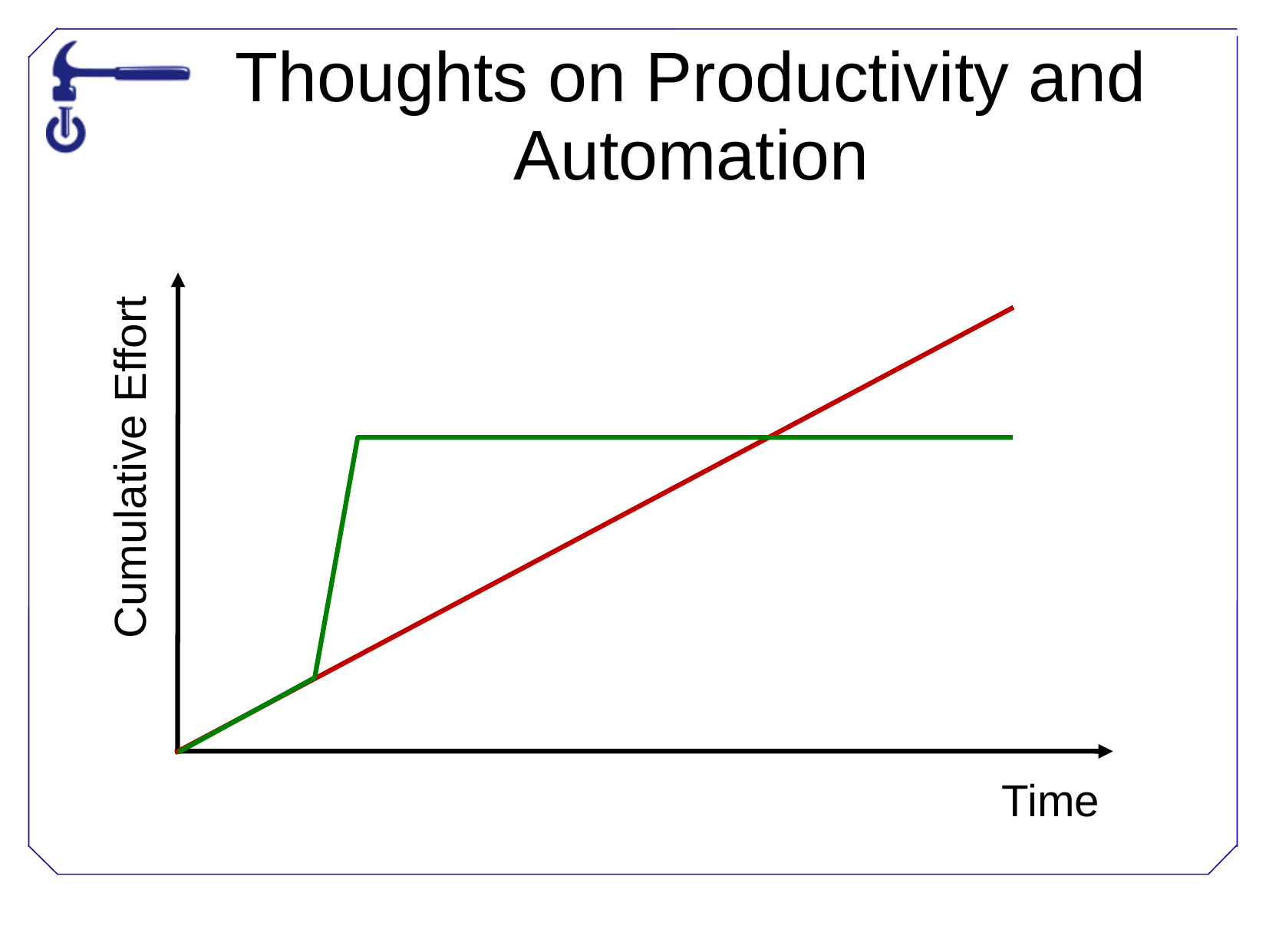

Thoughts on Productivity and Automation

Cumulative Effort

Time